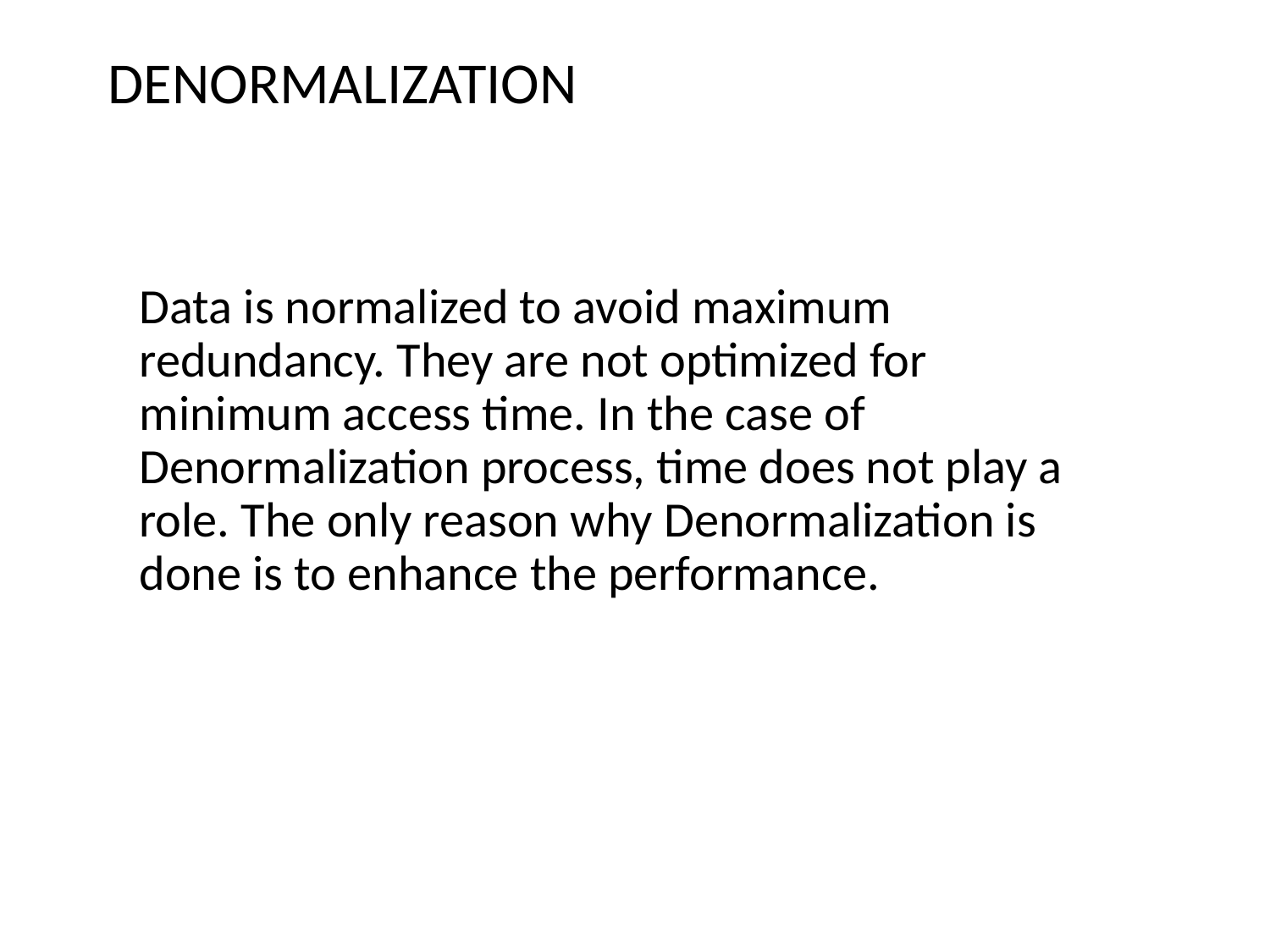

# DENORMALIZATION
Data is normalized to avoid maximum redundancy. They are not optimized for minimum access time. In the case of Denormalization process, time does not play a role. The only reason why Denormalization is done is to enhance the performance.